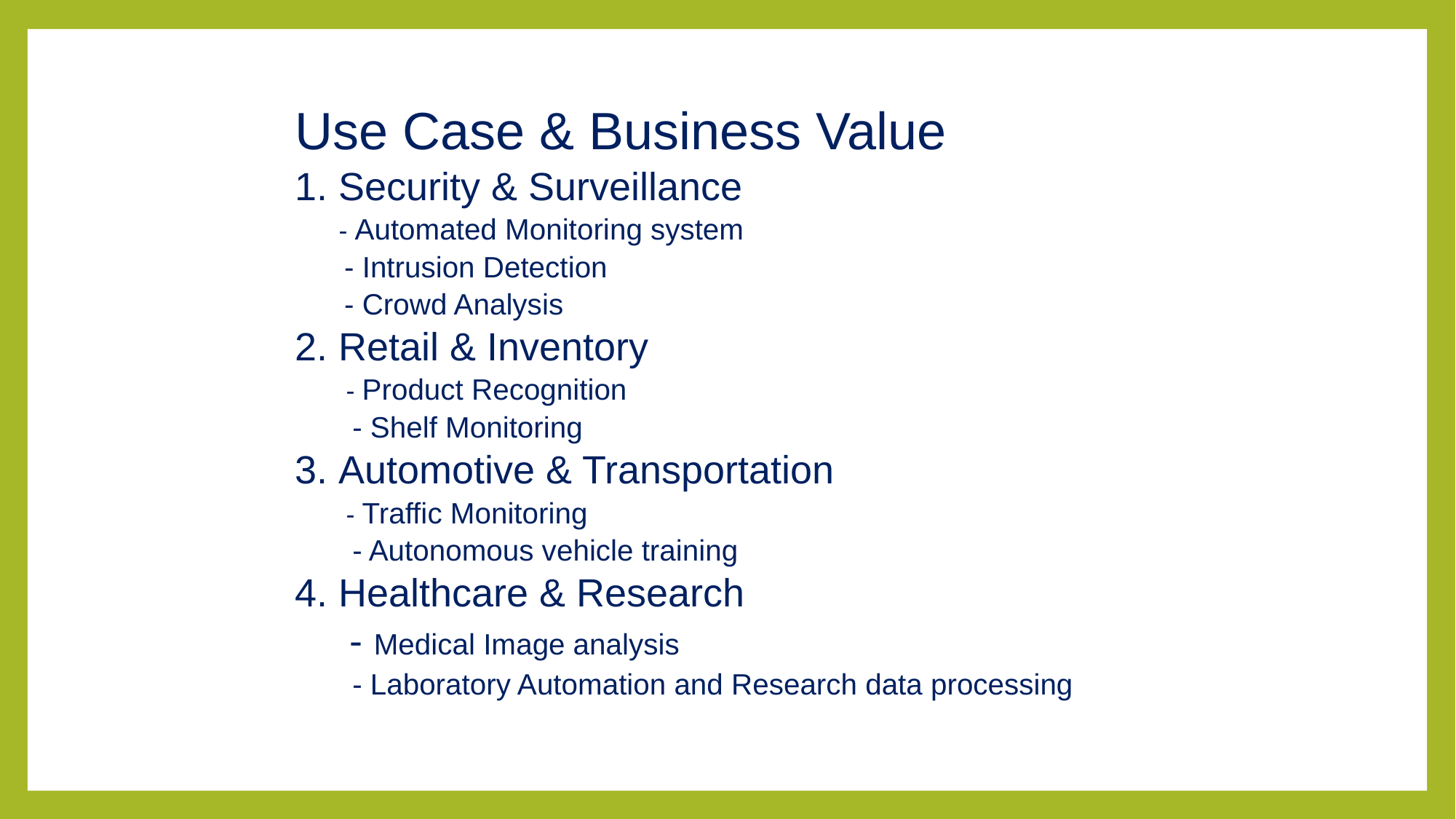

Use Case & Business Value
1. Security & Surveillance
      - Automated Monitoring system
      - Intrusion Detection
      - Crowd Analysis
2. Retail & Inventory
       - Product Recognition
       - Shelf Monitoring
3. Automotive & Transportation
       - Traffic Monitoring
       - Autonomous vehicle training
4. Healthcare & Research
     - Medical Image analysis
       - Laboratory Automation and Research data processing